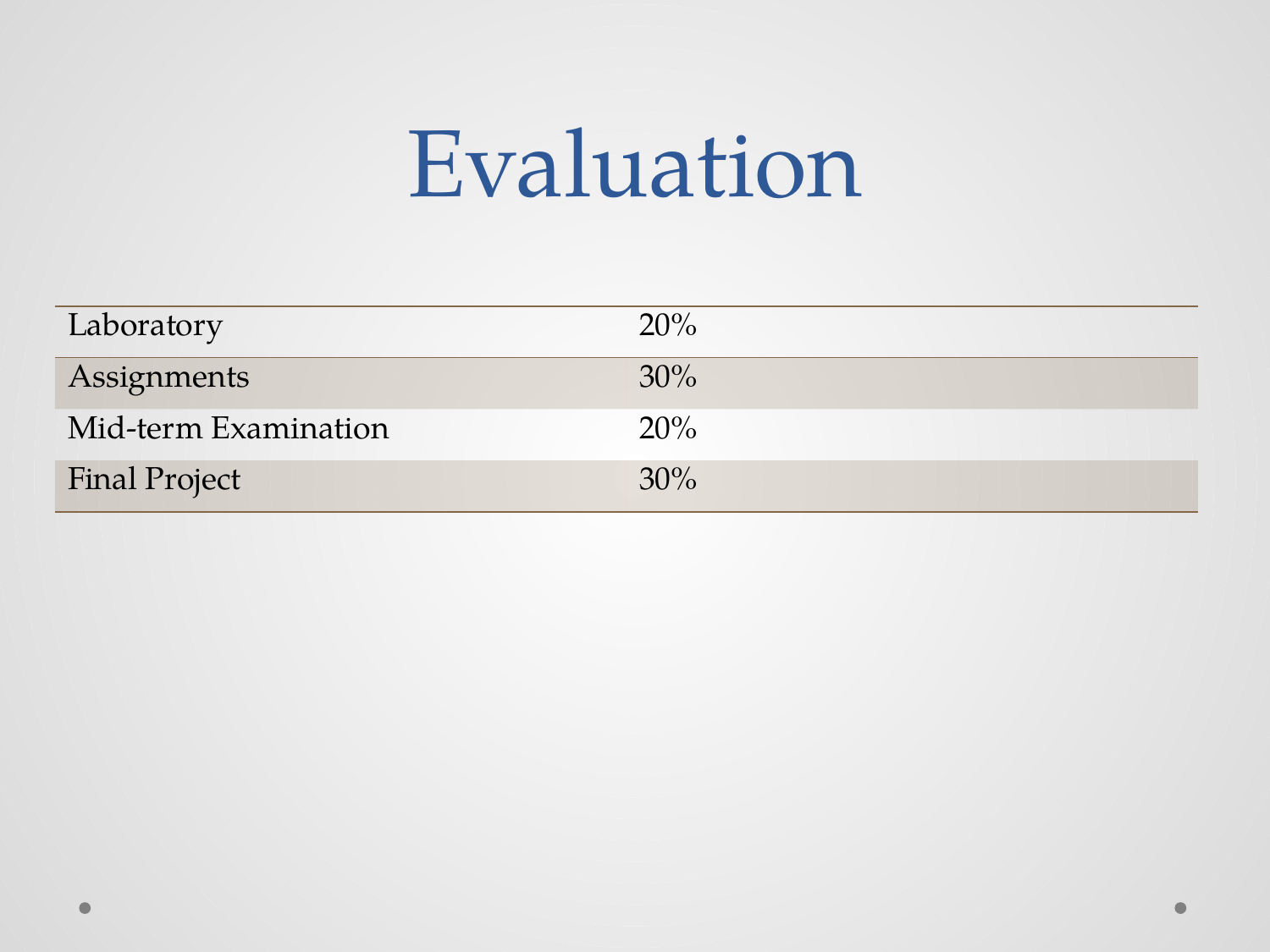

# Evaluation
| Laboratory | 20% |
| --- | --- |
| Assignments | 30% |
| Mid-term Examination | 20% |
| Final Project | 30% |